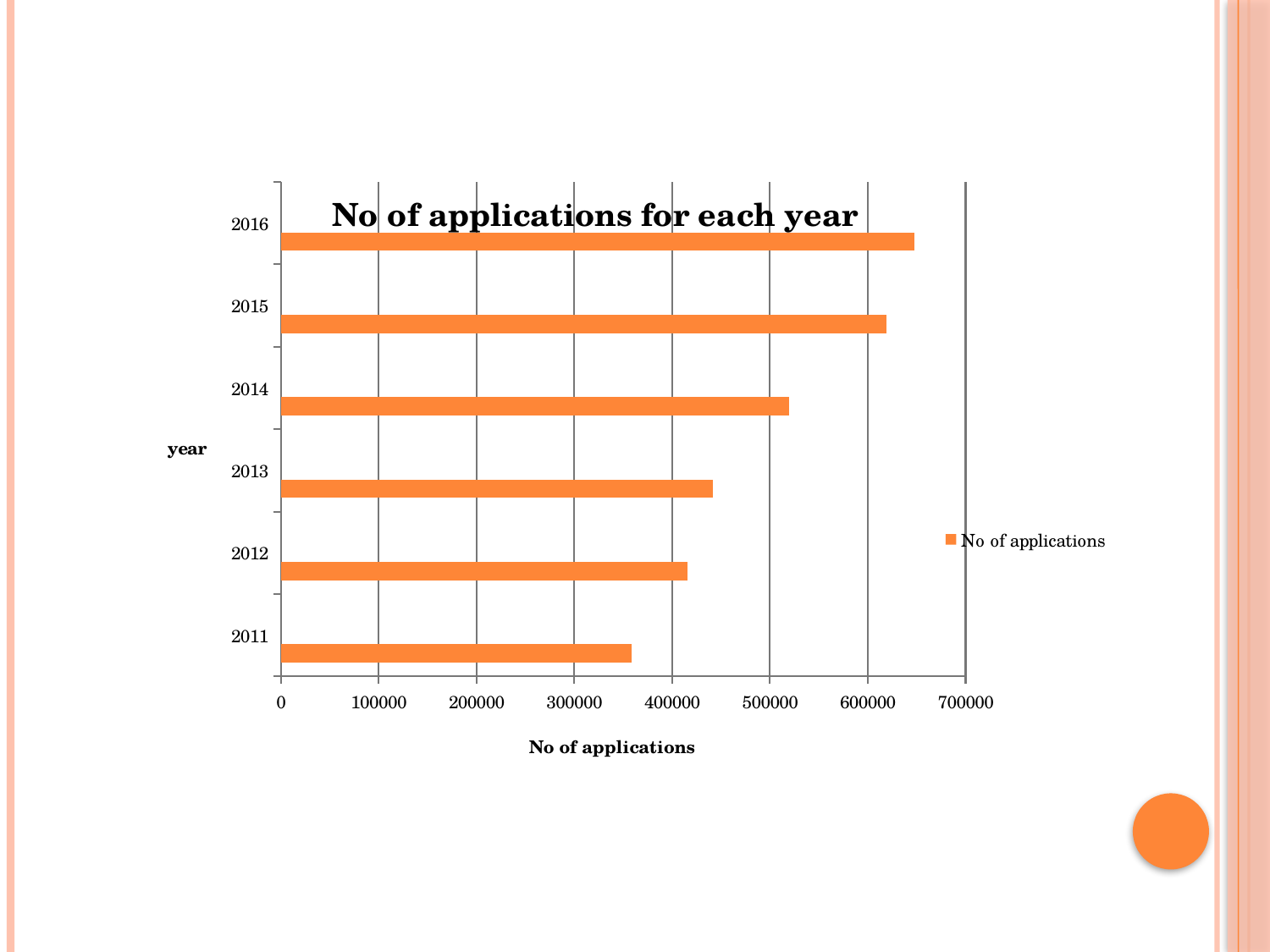

### Chart: No of applications for each year

| Category | No of applications | Column2 | Column1 |
|---|---|---|---|
| 2011 | 358767.0 | None | None |
| 2012 | 415607.0 | None | None |
| 2013 | 442114.0 | None | None |
| 2014 | 519427.0 | None | None |
| 2015 | 618727.0 | None | None |
| 2016 | 647803.0 | None | None |